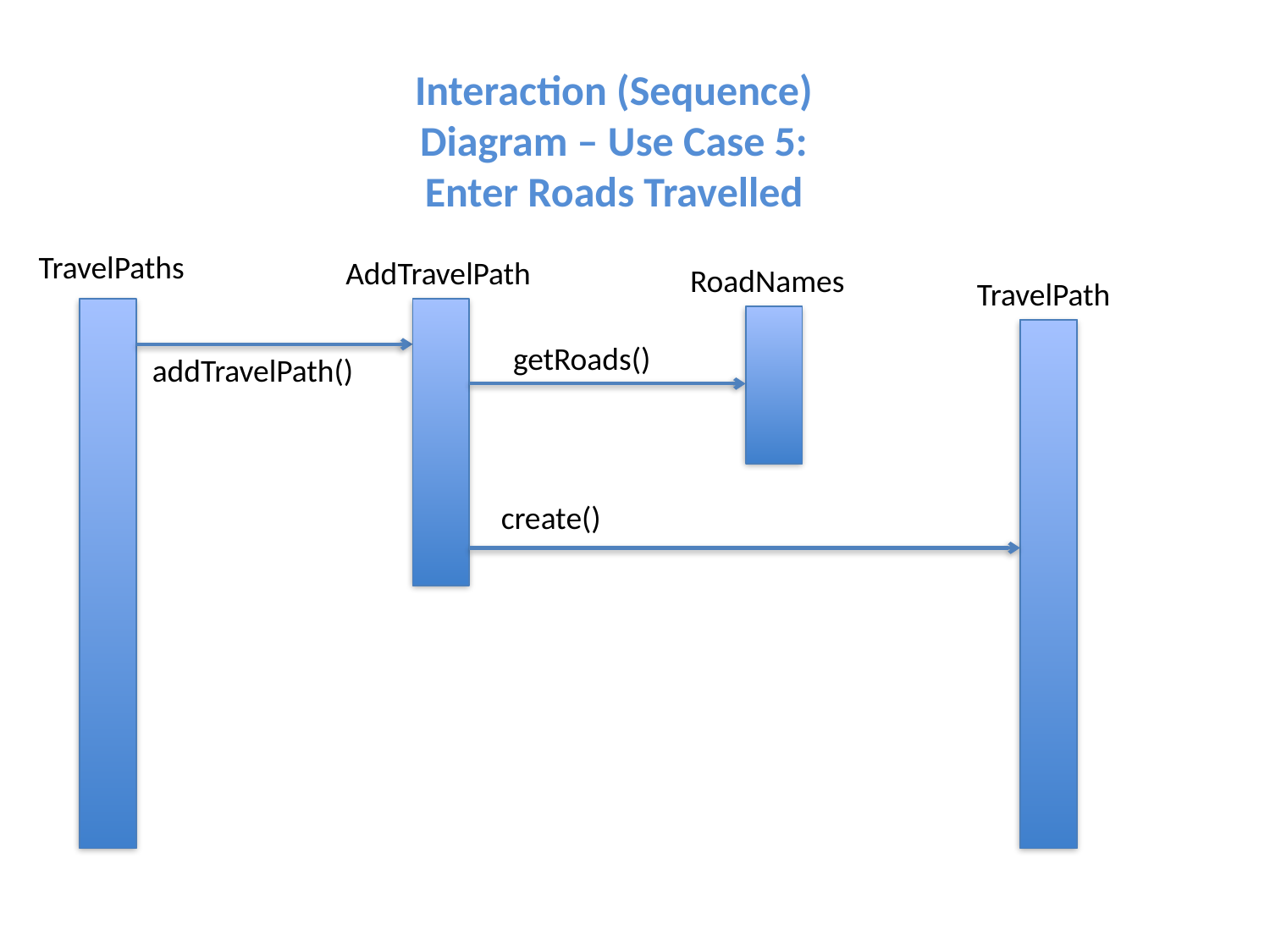

Interaction (Sequence) Diagram – Use Case 5: Enter Roads Travelled
TravelPaths
AddTravelPath
RoadNames
TravelPath

getRoads()
addTravelPath()
create()